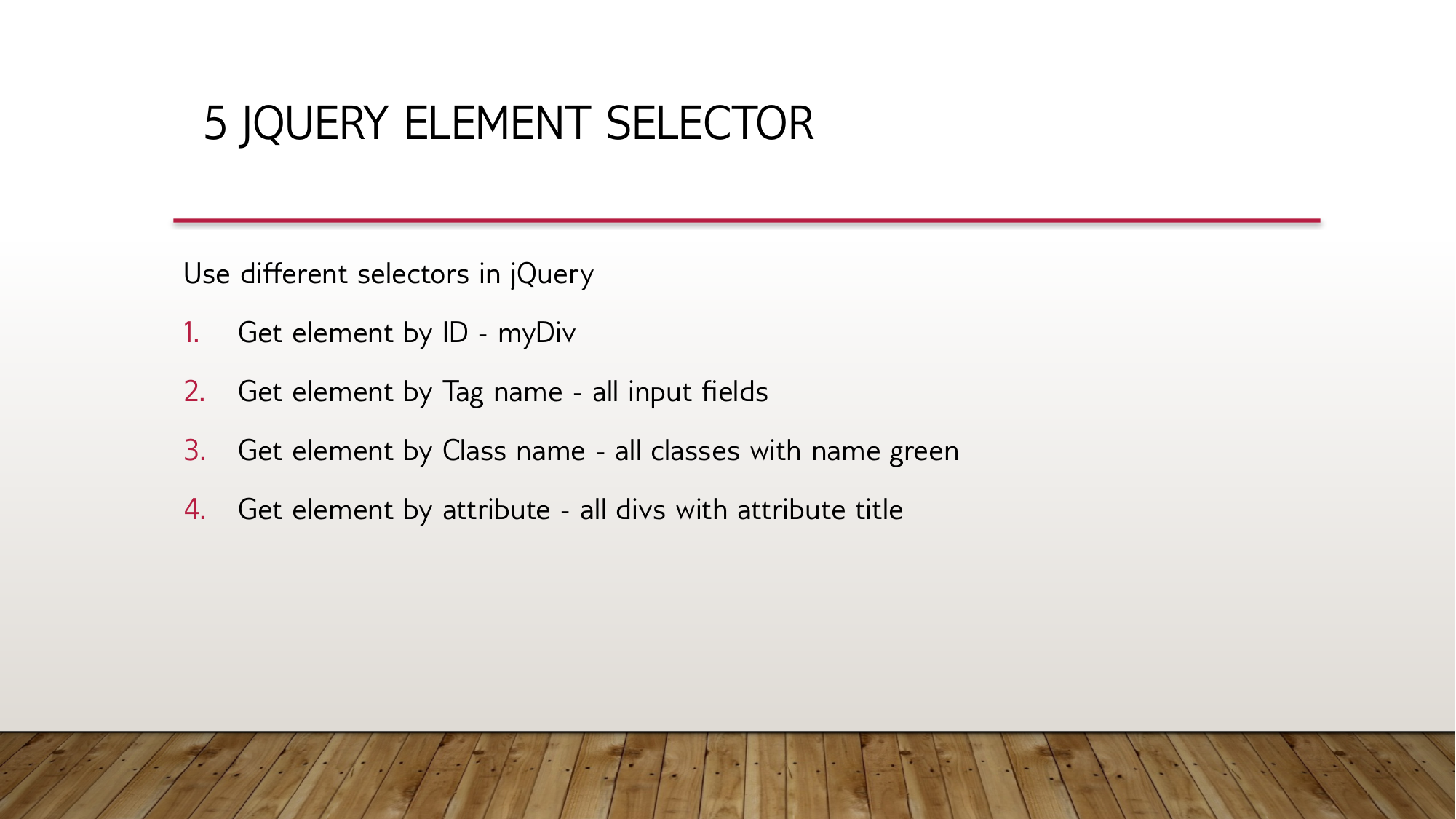

5 jQuery Element selector

Use different selectors in jQuery
Get element by ID - myDiv
Get element by Tag name - all input fields
Get element by Class name - all classes with name green
Get element by attribute - all divs with attribute title